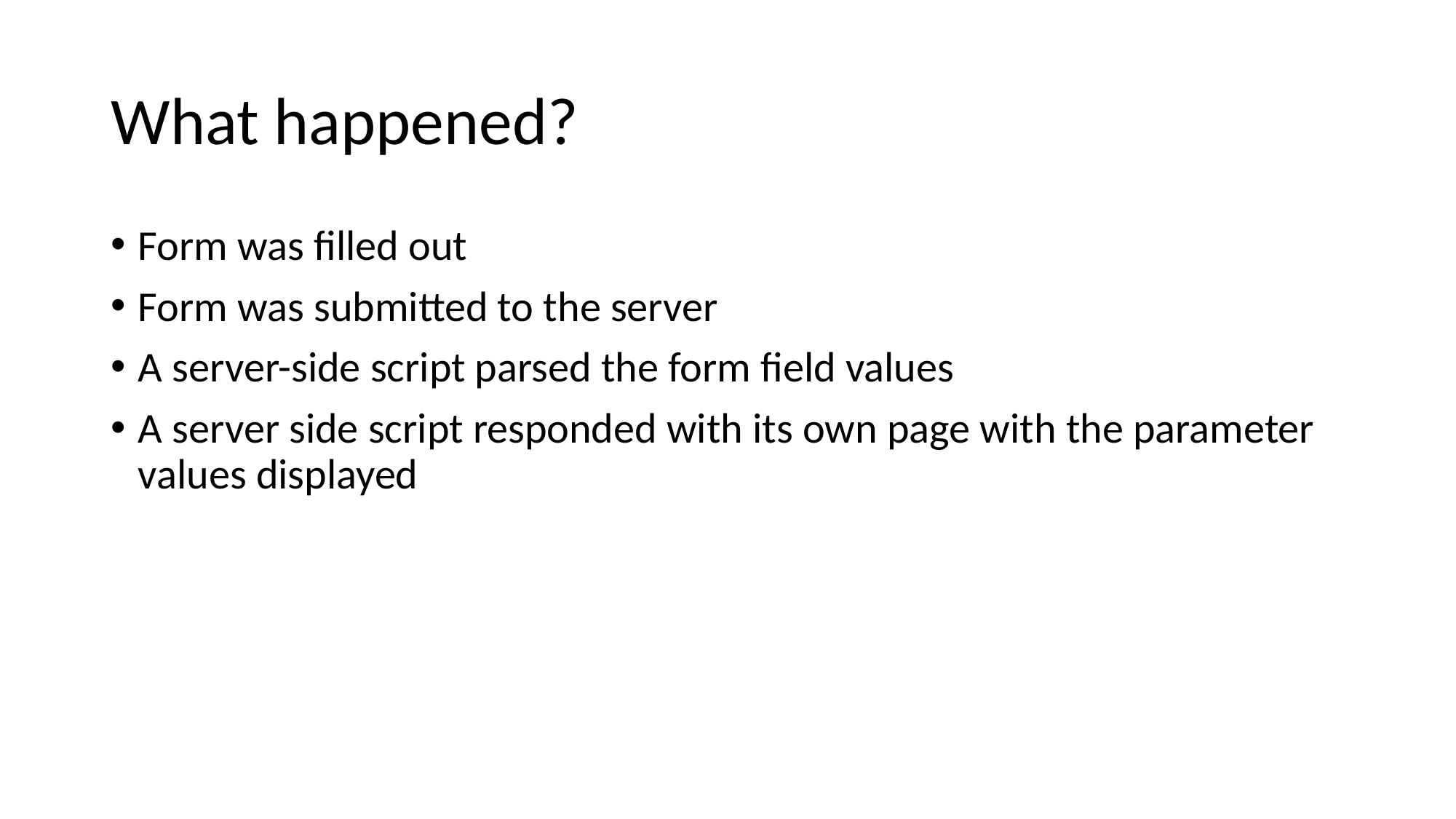

# What happened?
Form was filled out
Form was submitted to the server
A server-side script parsed the form field values
A server side script responded with its own page with the parameter values displayed